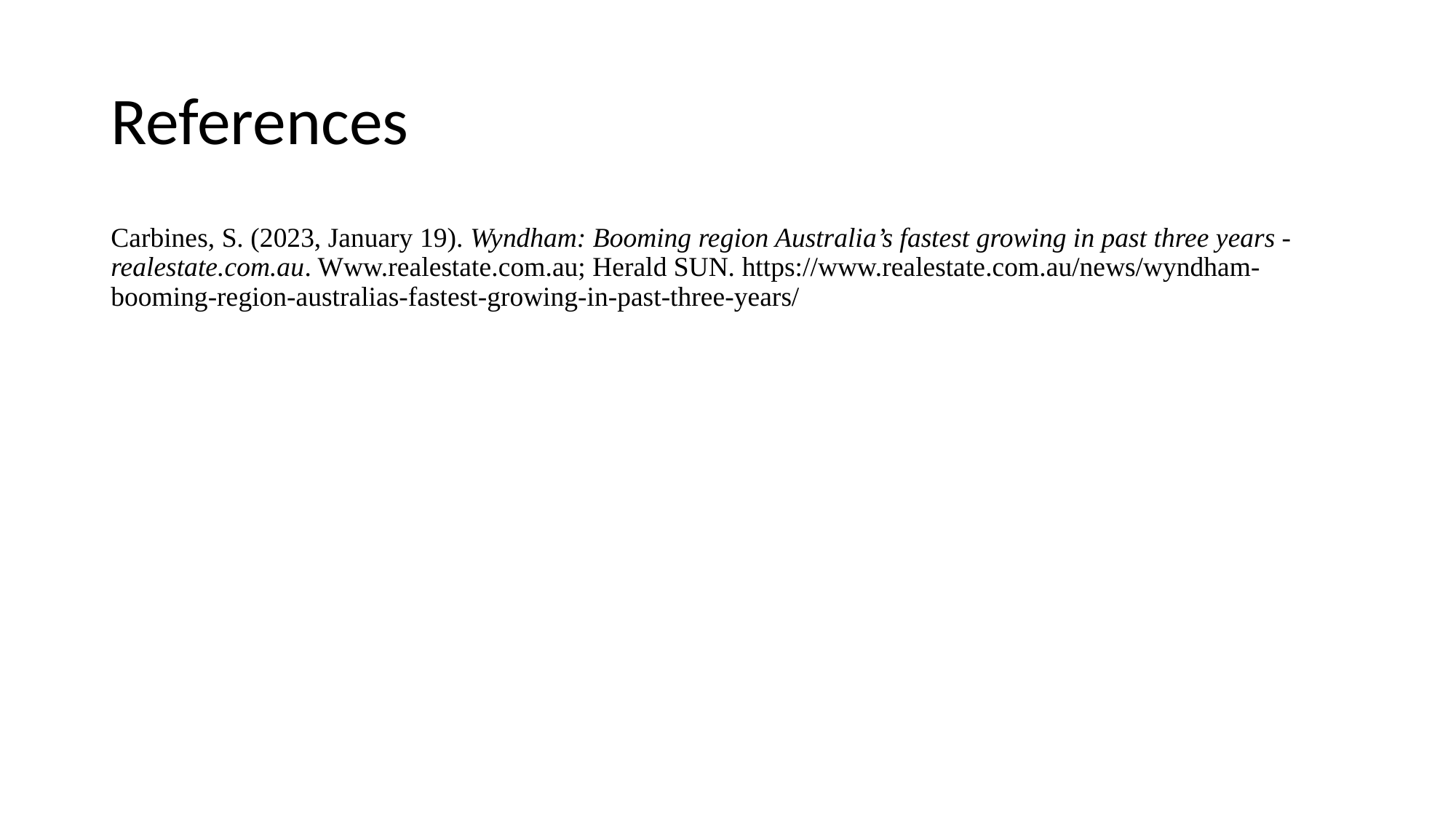

# References
Carbines, S. (2023, January 19). Wyndham: Booming region Australia’s fastest growing in past three years - realestate.com.au. Www.realestate.com.au; Herald SUN. https://www.realestate.com.au/news/wyndham-booming-region-australias-fastest-growing-in-past-three-years/